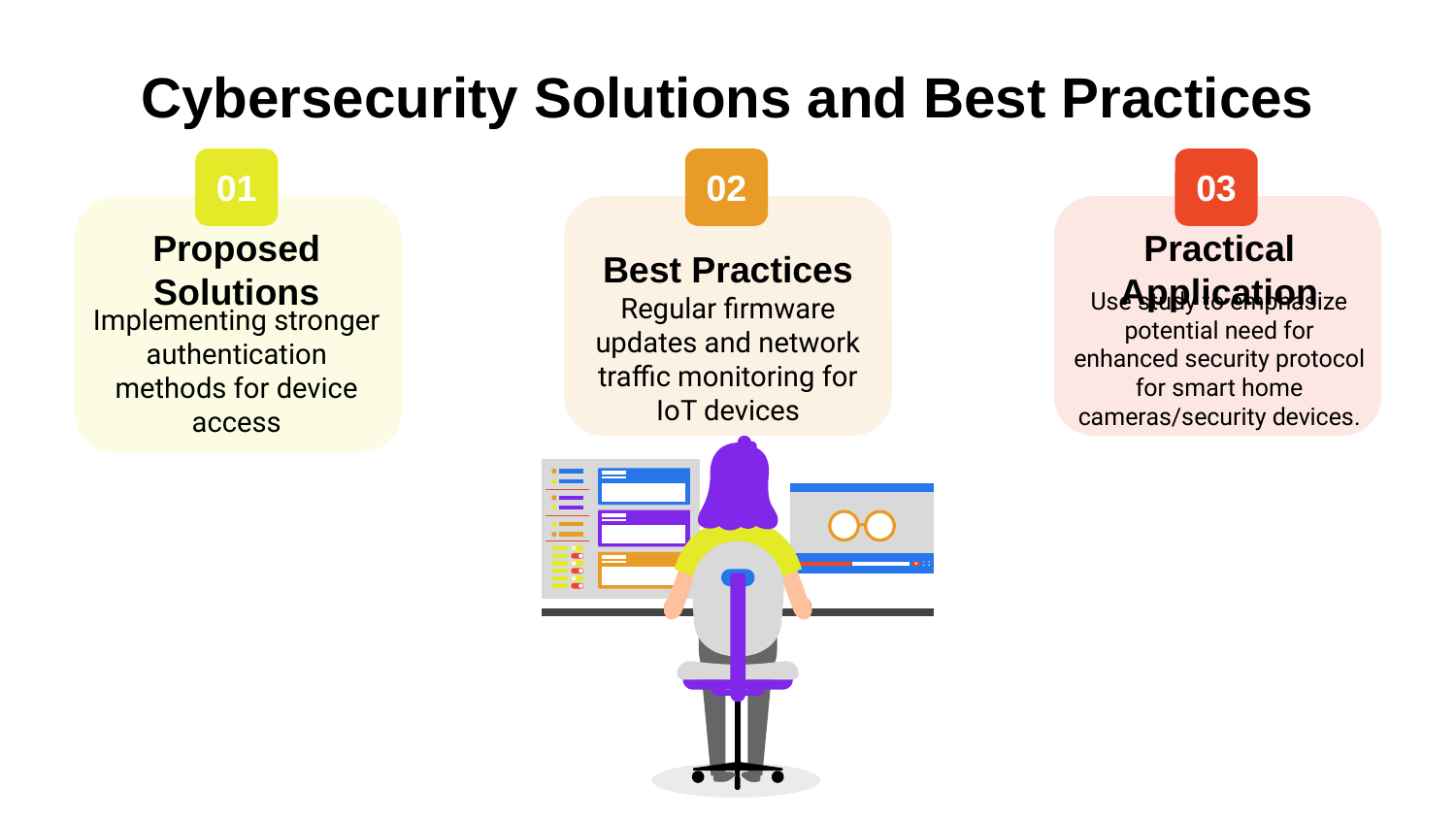

# Cybersecurity Solutions and Best Practices
01
Proposed Solutions
Implementing stronger authentication methods for device access
02
Best Practices
Regular firmware updates and network traffic monitoring for IoT devices
03
Practical Application
Use study to emphasize potential need for enhanced security protocol for smart home cameras/security devices.